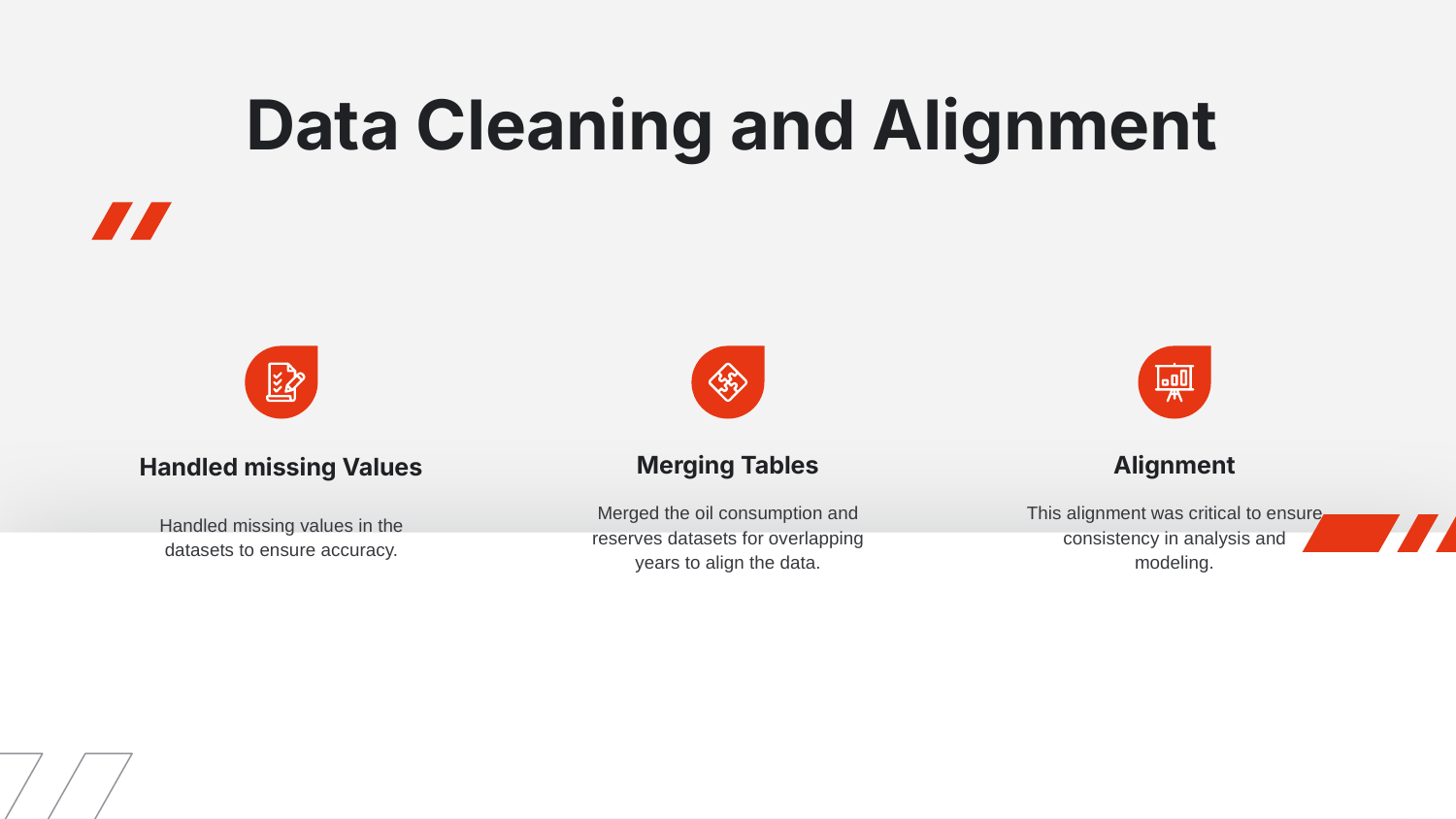

# Data Cleaning and Alignment

Handled missing Values
Merging Tables
Alignment
Handled missing values in the datasets to ensure accuracy.
Merged the oil consumption and reserves datasets for overlapping years to align the data.
This alignment was critical to ensure consistency in analysis and modeling.